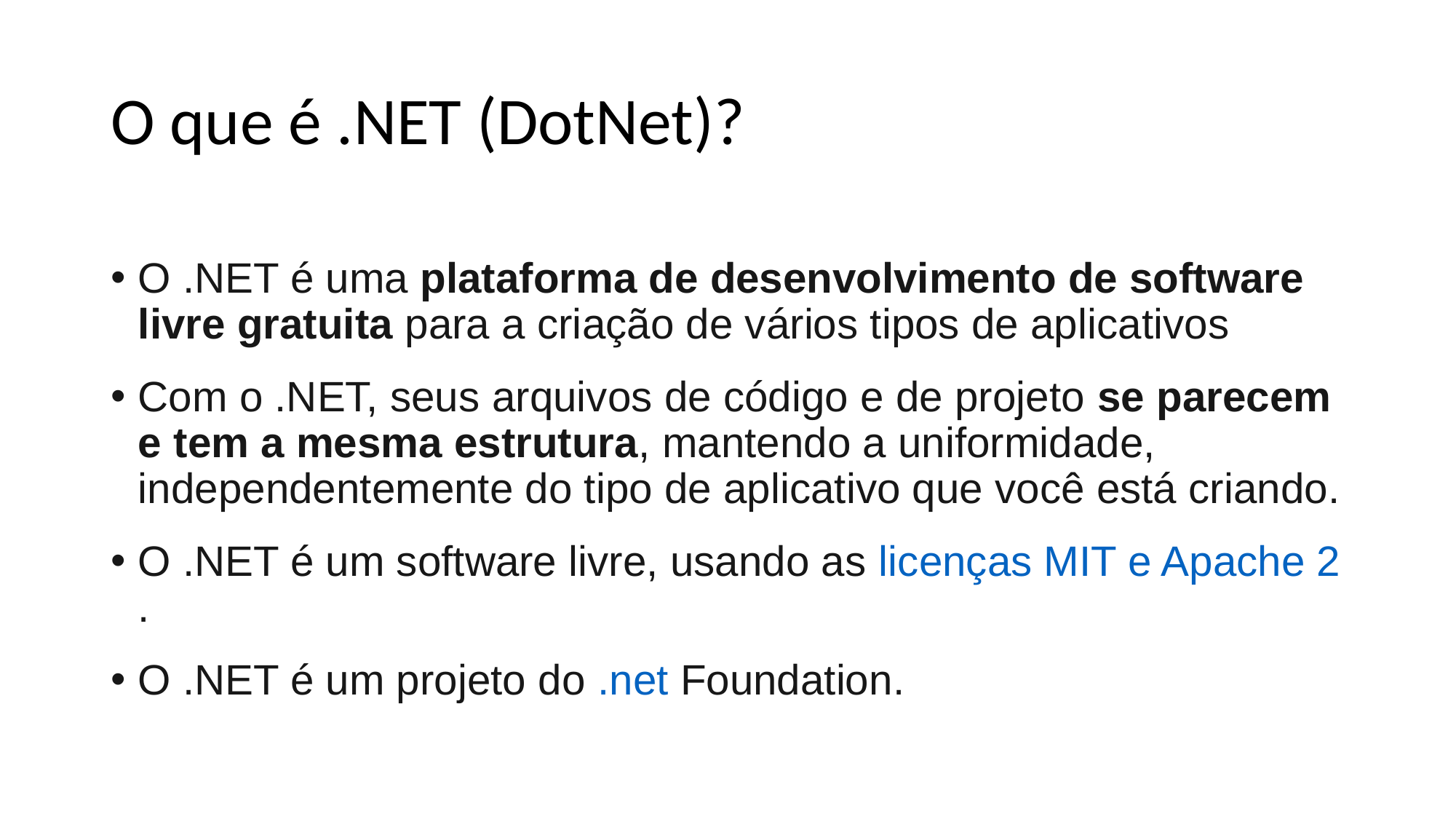

# O que é .NET (DotNet)?
O .NET é uma plataforma de desenvolvimento de software livre gratuita para a criação de vários tipos de aplicativos
Com o .NET, seus arquivos de código e de projeto se parecem e tem a mesma estrutura, mantendo a uniformidade, independentemente do tipo de aplicativo que você está criando.
O .NET é um software livre, usando as licenças MIT e Apache 2.
O .NET é um projeto do .net Foundation.